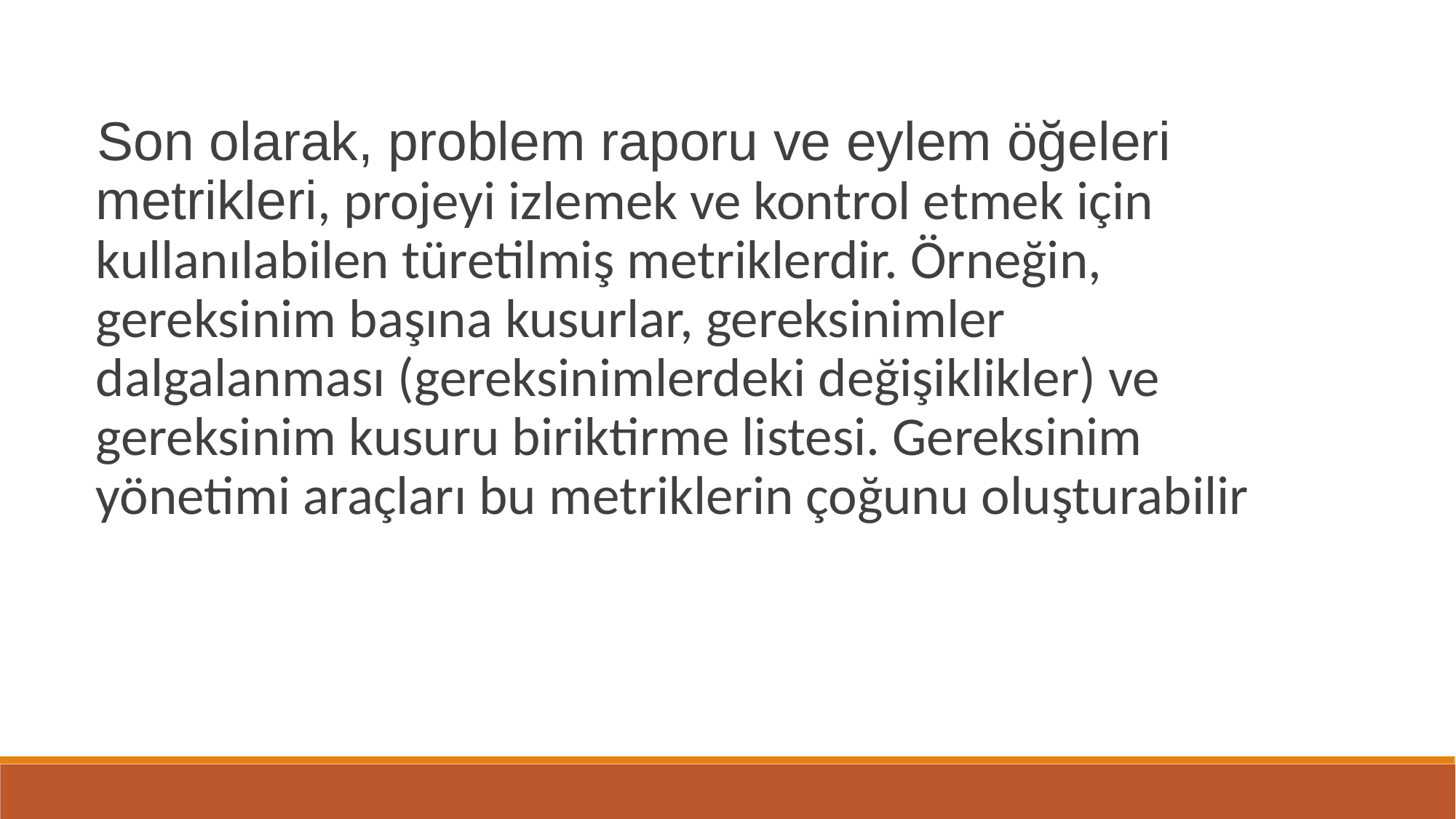

Son olarak, problem raporu ve eylem öğeleri metrikleri, projeyi izlemek ve kontrol etmek için kullanılabilen türetilmiş metriklerdir. Örneğin, gereksinim başına kusurlar, gereksinimler dalgalanması (gereksinimlerdeki değişiklikler) ve gereksinim kusuru biriktirme listesi. Gereksinim yönetimi araçları bu metriklerin çoğunu oluşturabilir